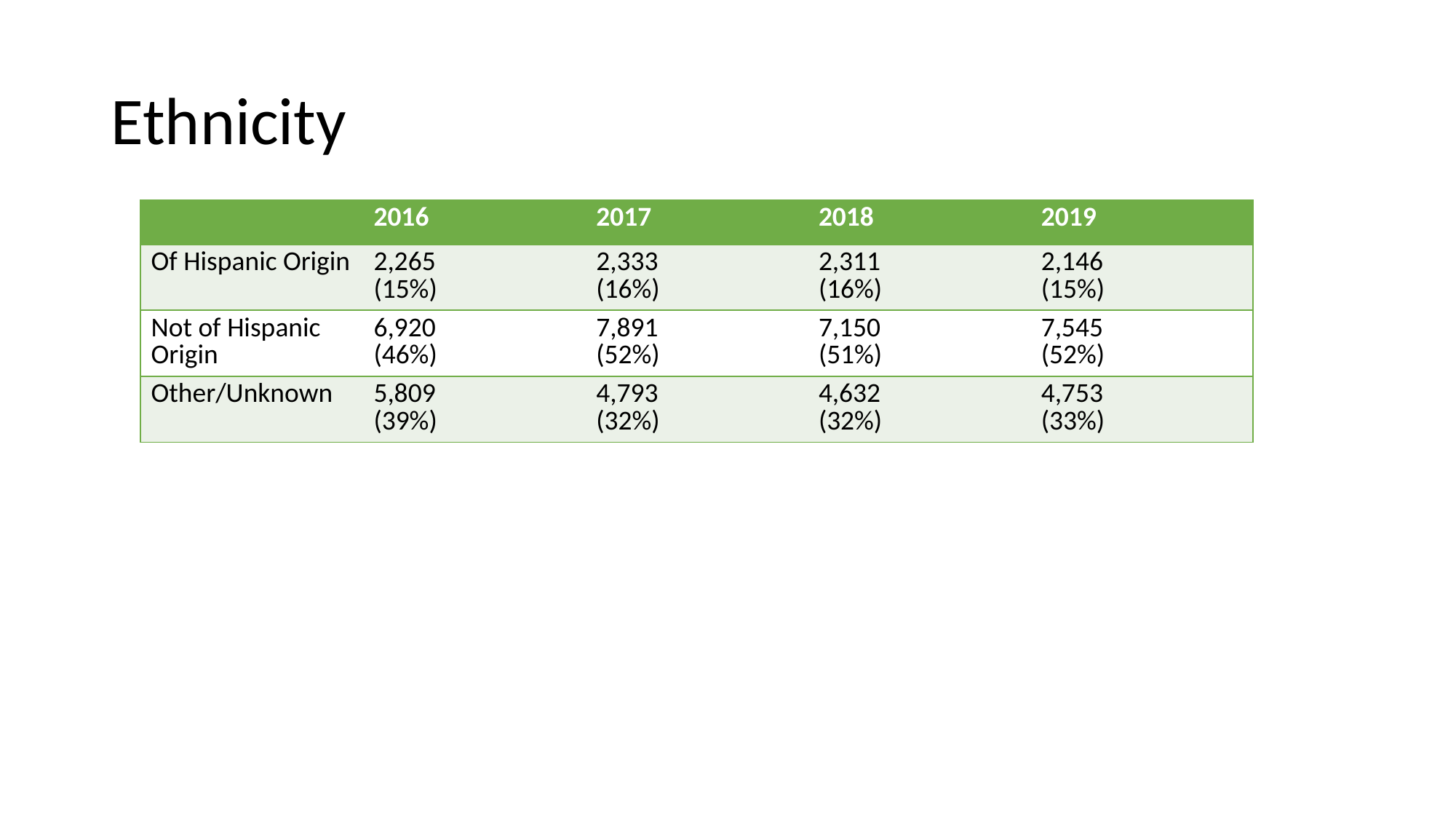

# Ethnicity
|  | 2016 | 2017 | 2018 | 2019 |
| --- | --- | --- | --- | --- |
| Of Hispanic Origin | 2,265 (15%) | 2,333 (16%) | 2,311 (16%) | 2,146 (15%) |
| Not of Hispanic Origin | 6,920 (46%) | 7,891 (52%) | 7,150 (51%) | 7,545 (52%) |
| Other/Unknown | 5,809 (39%) | 4,793 (32%) | 4,632 (32%) | 4,753 (33%) |